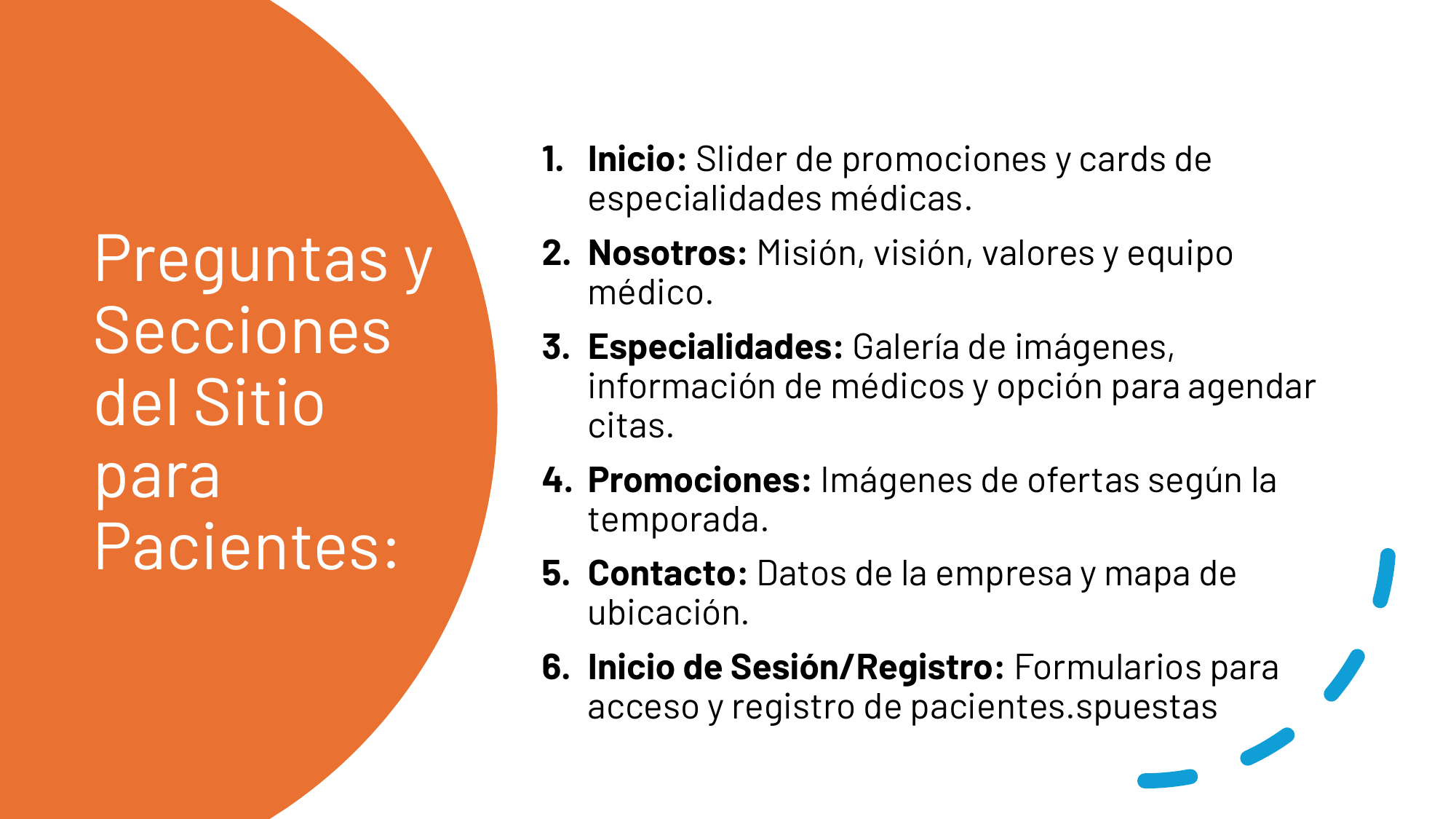

Inicio: Slider de promociones y cards de especialidades médicas.
Nosotros: Misión, visión, valores y equipo médico.
Especialidades: Galería de imágenes, información de médicos y opción para agendar citas.
Promociones: Imágenes de ofertas según la temporada.
Contacto: Datos de la empresa y mapa de ubicación.
Inicio de Sesión/Registro: Formularios para acceso y registro de pacientes.spuestas
# Preguntas y Secciones del Sitio para Pacientes: